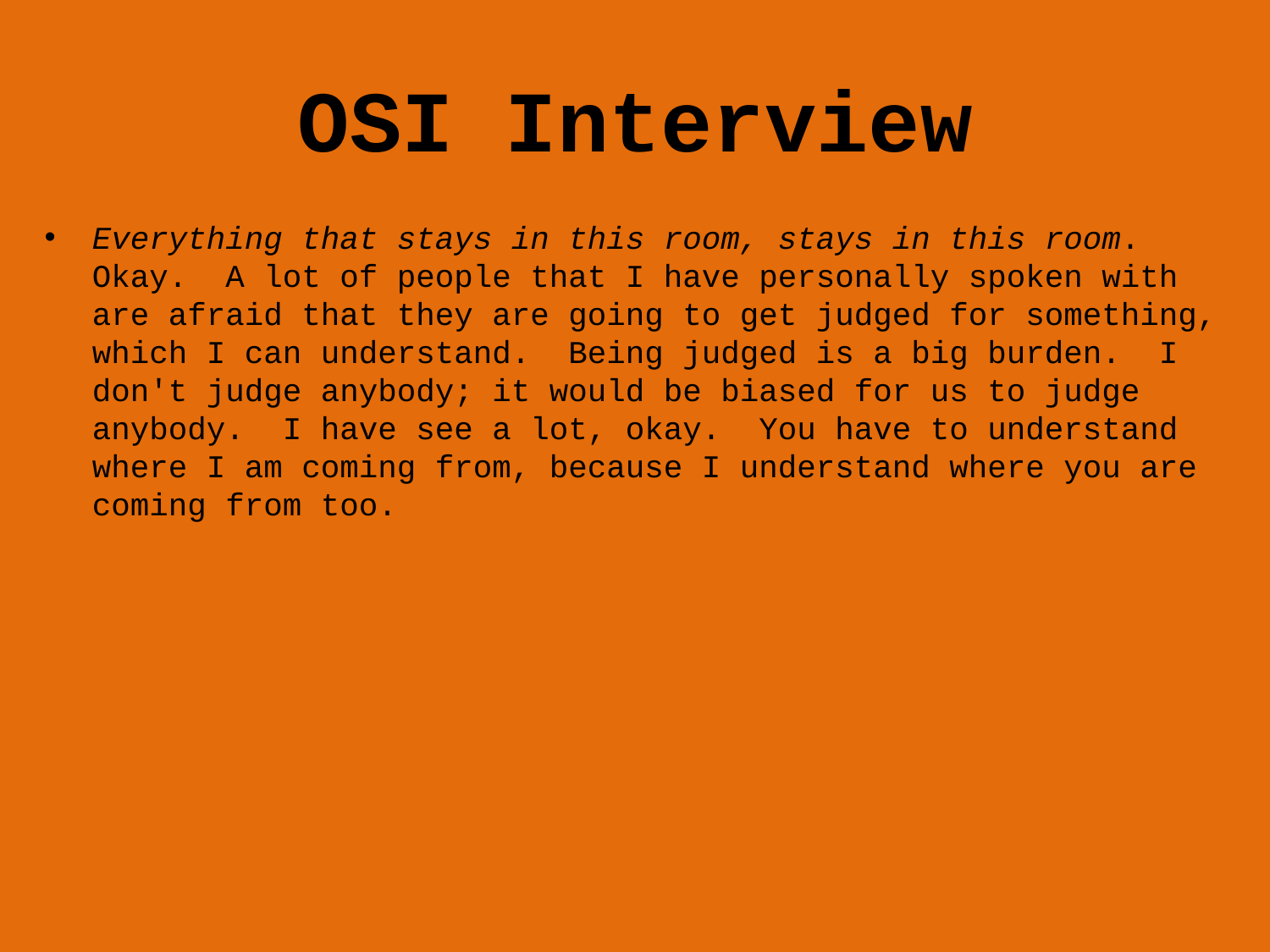

# OSI Interview
Everything that stays in this room, stays in this room.  Okay.  A lot of people that I have personally spoken with are afraid that they are going to get judged for something, which I can understand.  Being judged is a big burden.  I don't judge anybody; it would be biased for us to judge anybody.  I have see a lot, okay.  You have to understand where I am coming from, because I understand where you are coming from too.